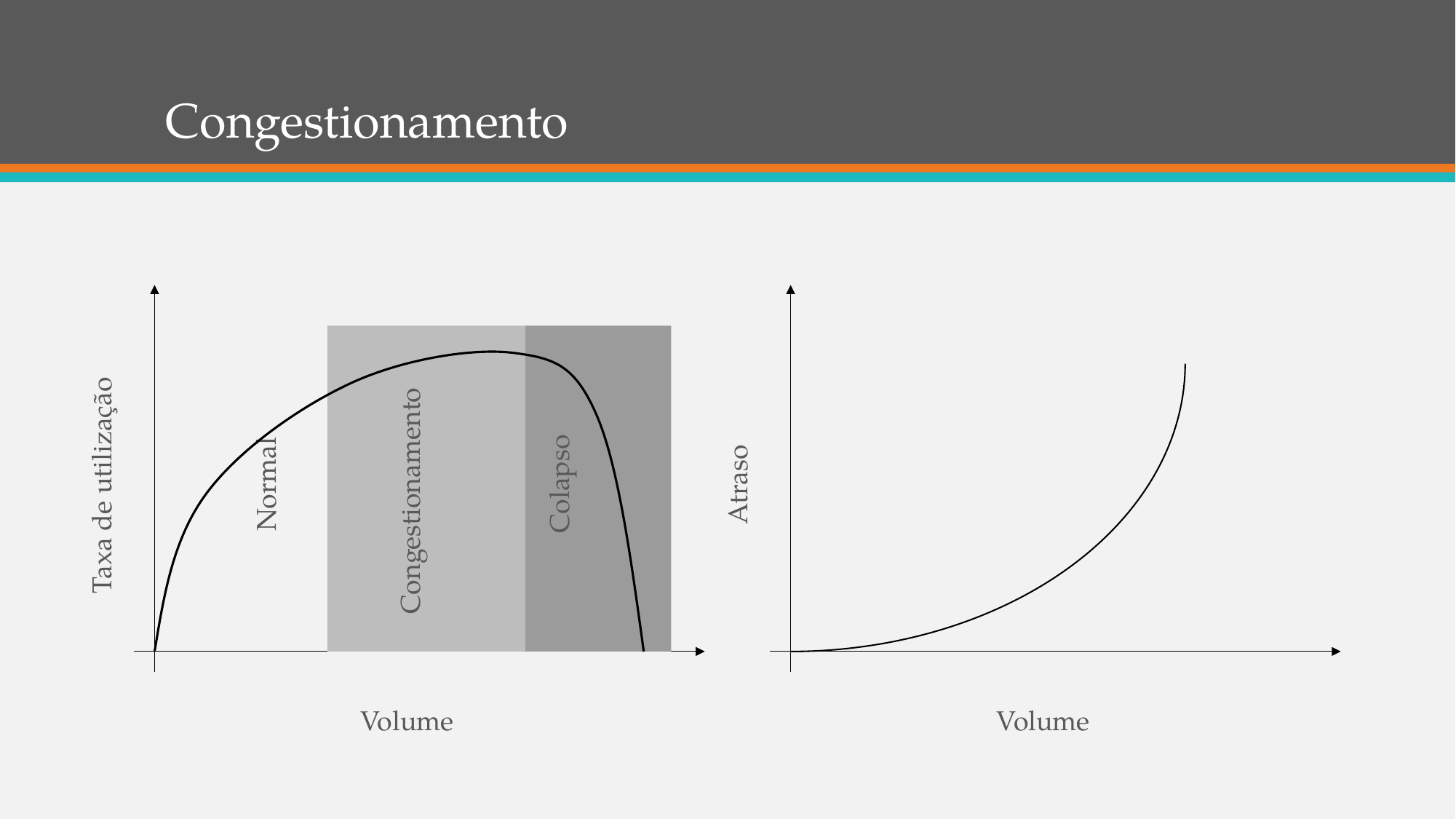

# Congestionamento

Taxa de utilização
Congestionamento
Colapso
Normal
Atraso
Volume
Volume